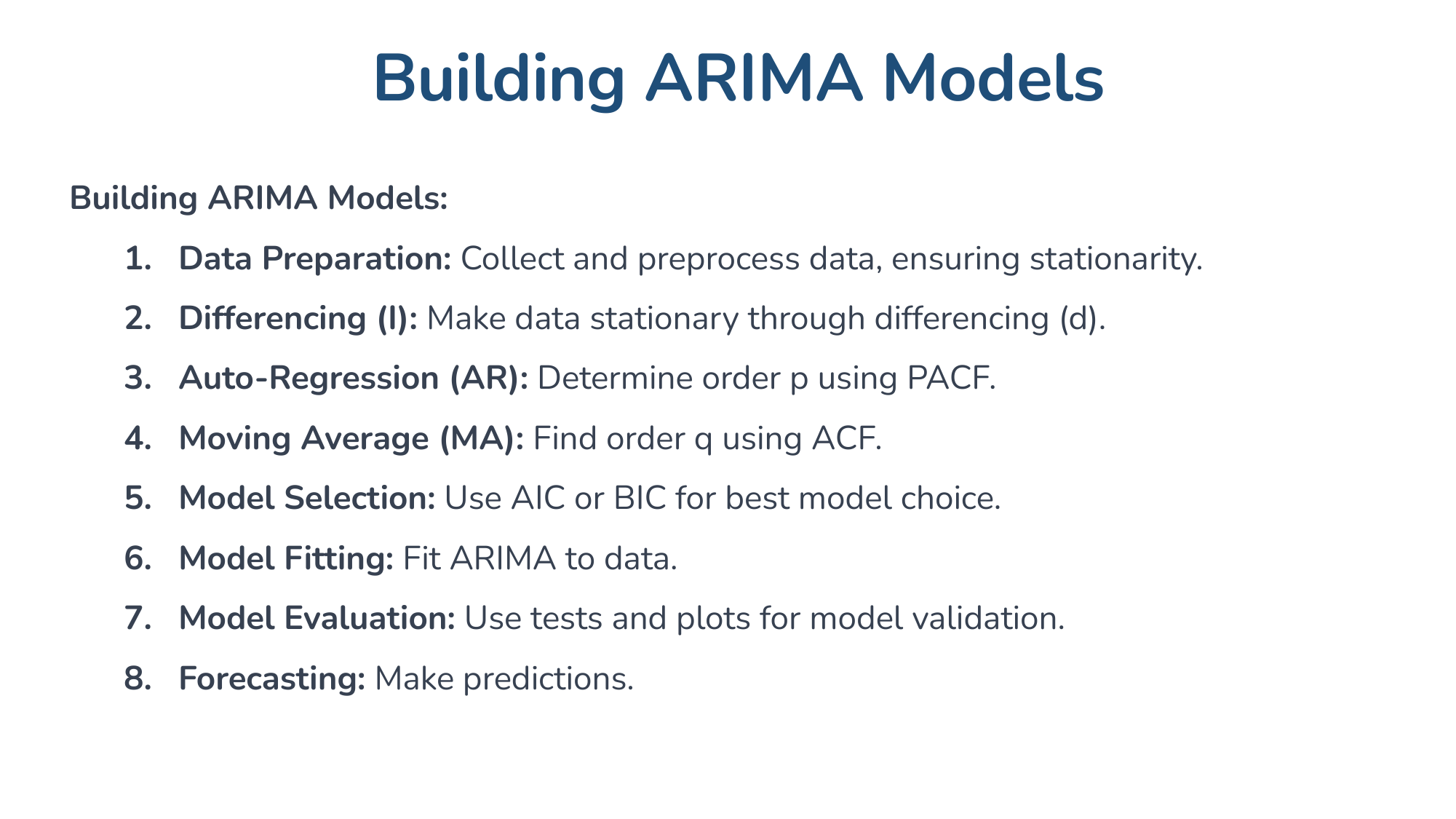

Building ARIMA Models
Building ARIMA Models:
Data Preparation: Collect and preprocess data, ensuring stationarity.
Differencing (I): Make data stationary through differencing (d).
Auto-Regression (AR): Determine order p using PACF.
Moving Average (MA): Find order q using ACF.
Model Selection: Use AIC or BIC for best model choice.
Model Fitting: Fit ARIMA to data.
Model Evaluation: Use tests and plots for model validation.
Forecasting: Make predictions.